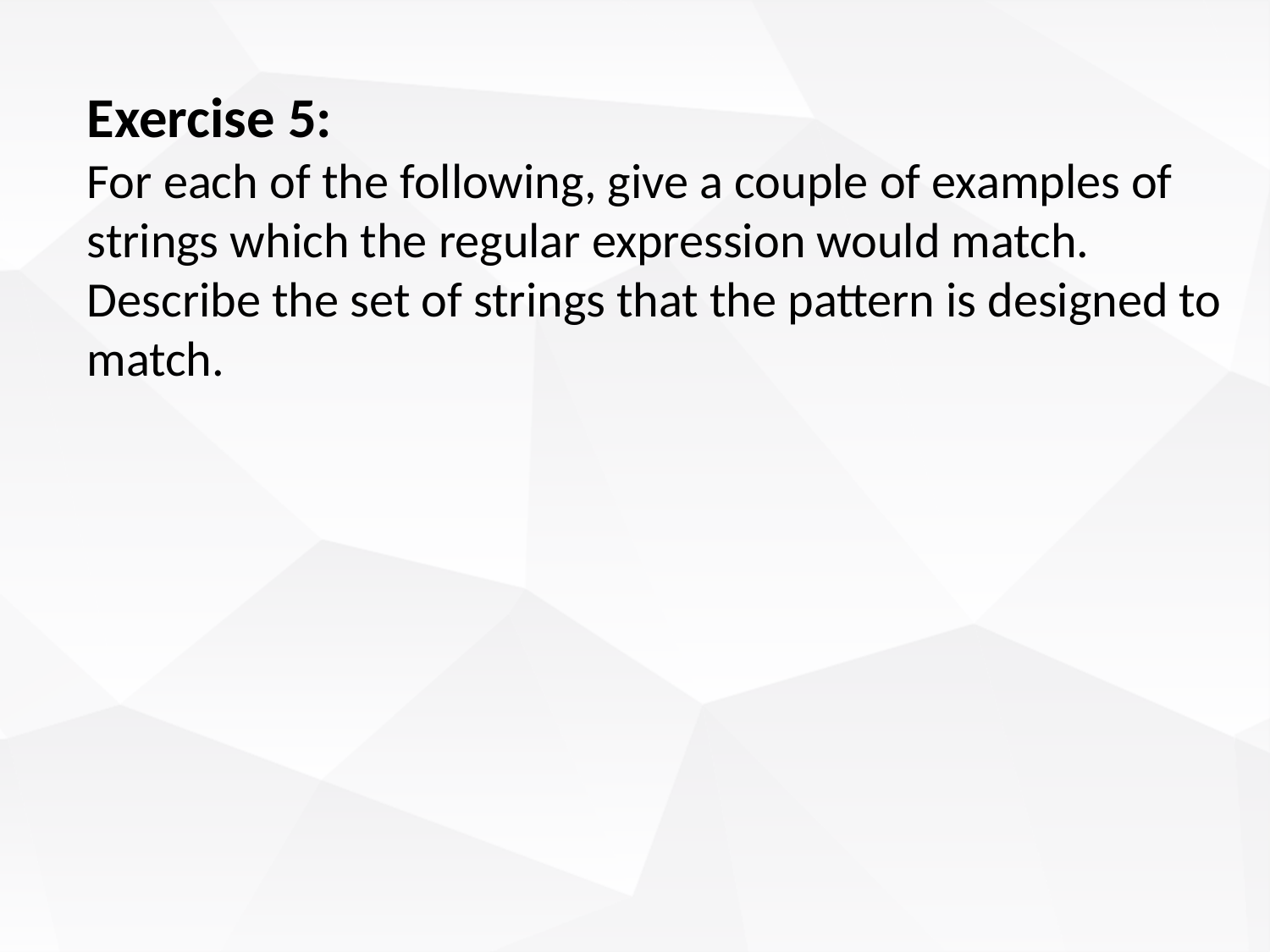

Exercise 5:
For each of the following, give a couple of examples of strings which the regular expression would match. Describe the set of strings that the pattern is designed to match.